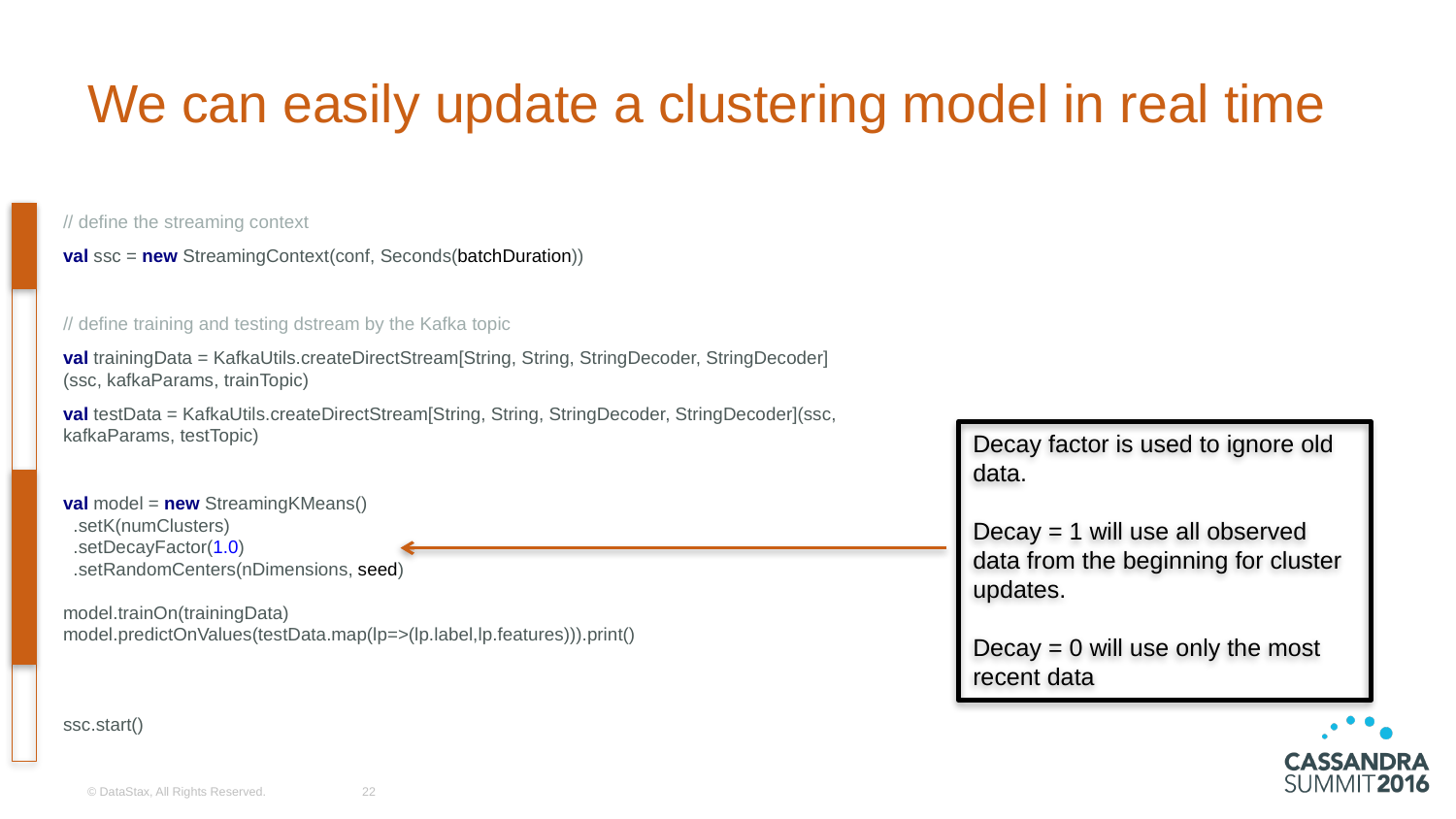

# We can easily update a clustering model in real time

// define the streaming context
val ssc = new StreamingContext(conf, Seconds(batchDuration))

// define training and testing dstream by the Kafka topic
val trainingData = KafkaUtils.createDirectStream[String, String, StringDecoder, StringDecoder](ssc, kafkaParams, trainTopic)
val testData = KafkaUtils.createDirectStream[String, String, StringDecoder, StringDecoder](ssc, kafkaParams, testTopic)

val model = new StreamingKMeans()
  .setK(numClusters)
  .setDecayFactor(1.0)
  .setRandomCenters(nDimensions, seed)
model.trainOn(trainingData)
model.predictOnValues(testData.map(lp=>(lp.label,lp.features))).print()

ssc.start()

Decay factor is used to ignore old data.

Decay = 1 will use all observed data from the beginning for cluster updates.

Decay = 0 will use only the most recent data
© DataStax, All Rights Reserved.
22